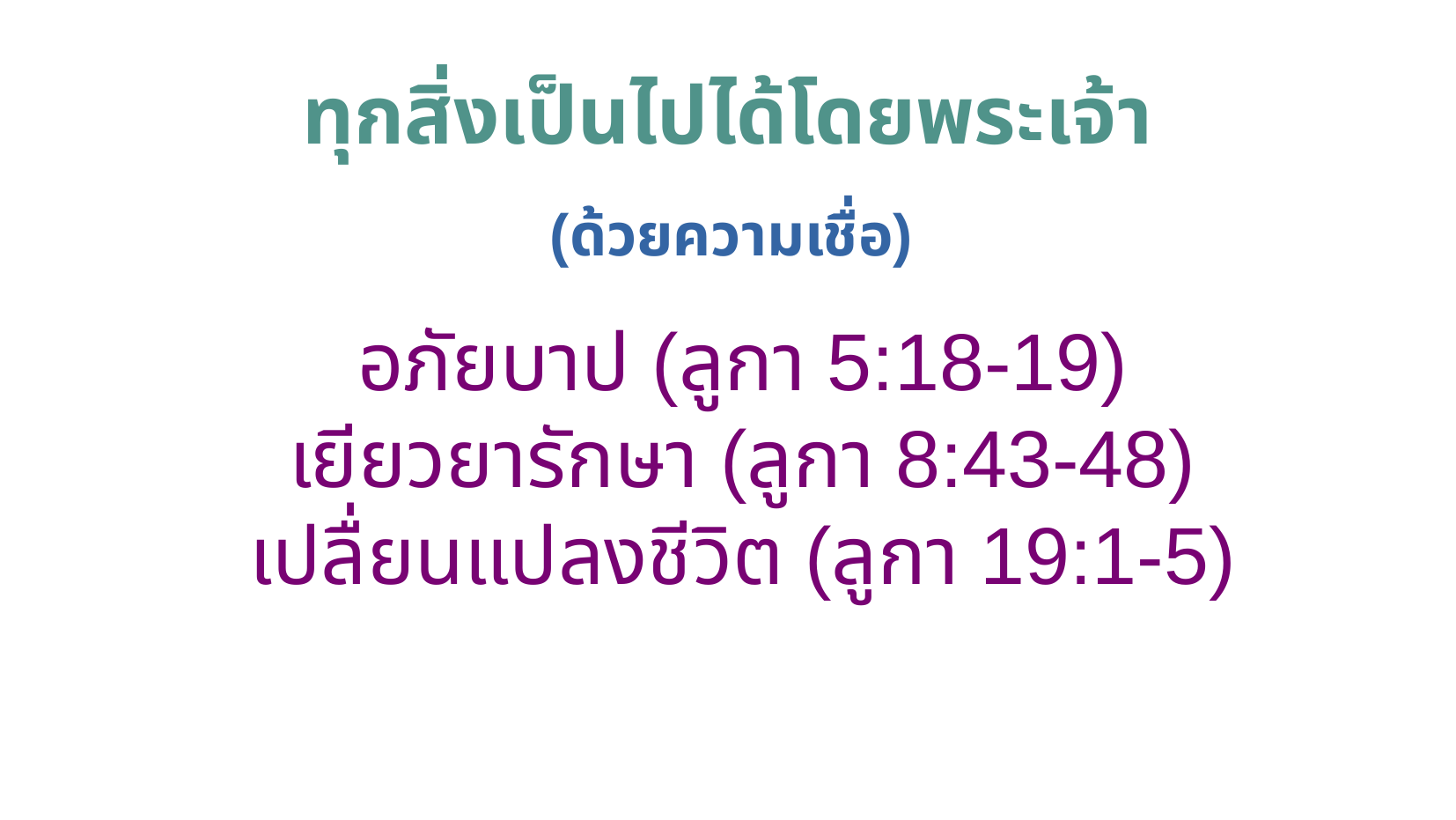

# ทุกสิ่งเป็นไปได้โดยพระเจ้า
(ด้วยความเชื่อ)
อภัยบาป (ลูกา 5:18-19)
เยียวยารักษา (ลูกา 8:43-48)
เปลื่ยนแปลงชีวิต (ลูกา 19:1-5)